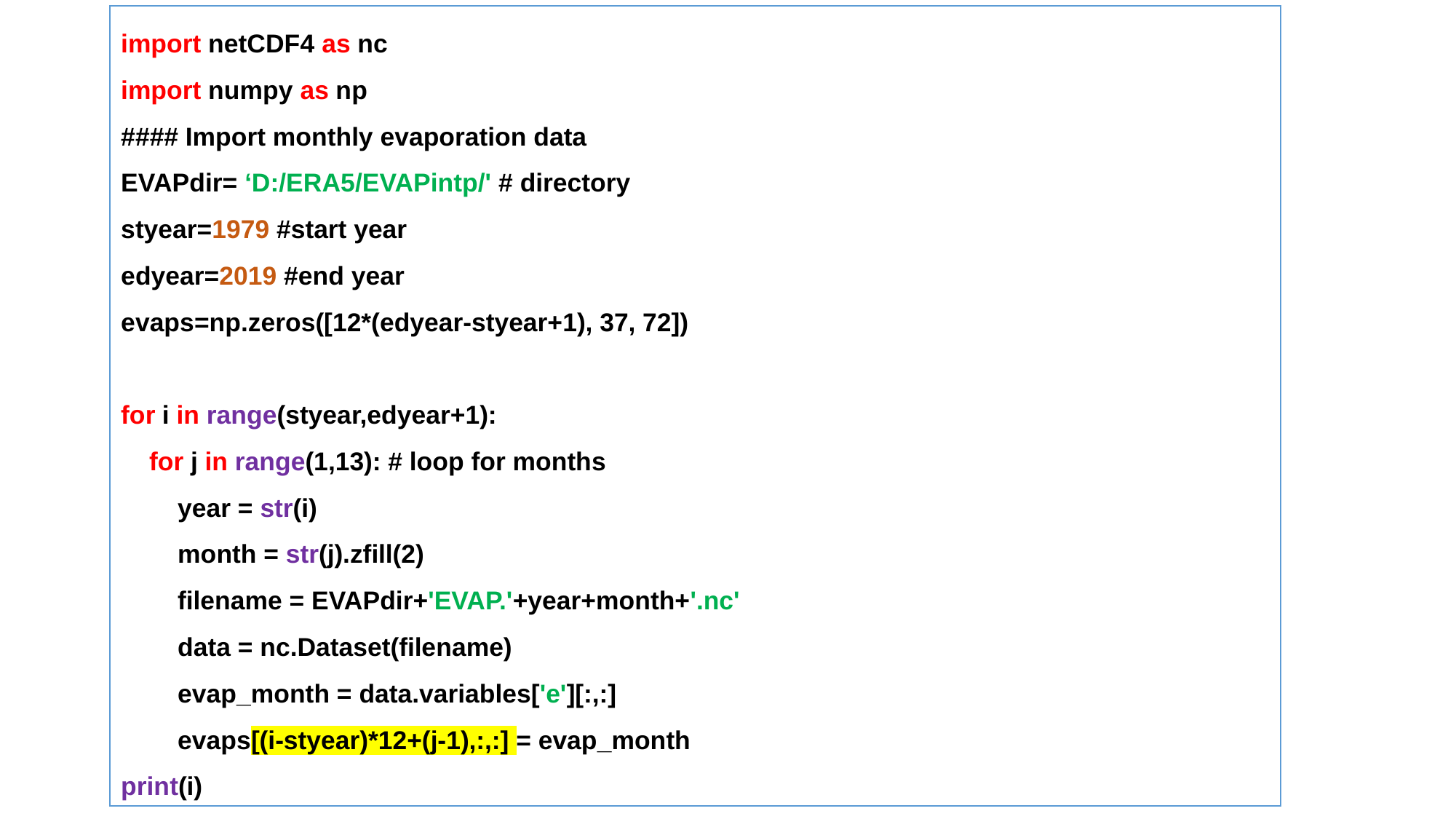

import netCDF4 as nc
import numpy as np
#### Import monthly evaporation data
EVAPdir= ‘D:/ERA5/EVAPintp/' # directory
styear=1979 #start year
edyear=2019 #end year
evaps=np.zeros([12*(edyear-styear+1), 37, 72])

for i in range(styear,edyear+1):
    for j in range(1,13): # loop for months
        year = str(i)
        month = str(j).zfill(2)
        filename = EVAPdir+'EVAP.'+year+month+'.nc'
        data = nc.Dataset(filename)
        evap_month = data.variables['e'][:,:]
        evaps[(i-styear)*12+(j-1),:,:] = evap_month
print(i)